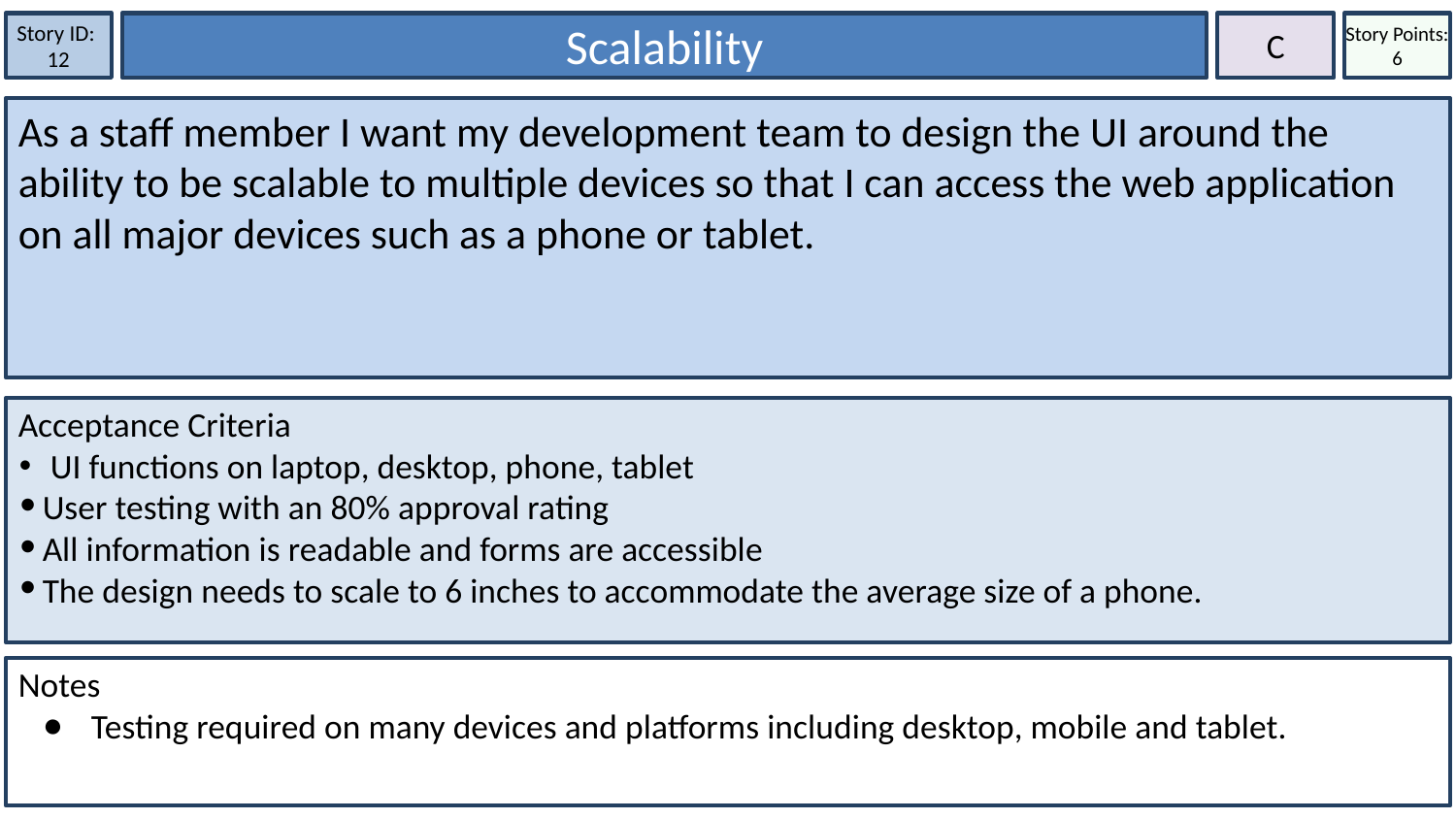

Story ID:
12
Scalability
C
Story Points: 6
As a staff member I want my development team to design the UI around the ability to be scalable to multiple devices so that I can access the web application on all major devices such as a phone or tablet.

Acceptance Criteria
 UI functions on laptop, desktop, phone, tablet
User testing with an 80% approval rating
All information is readable and forms are accessible
The design needs to scale to 6 inches to accommodate the average size of a phone.

Notes
Testing required on many devices and platforms including desktop, mobile and tablet.